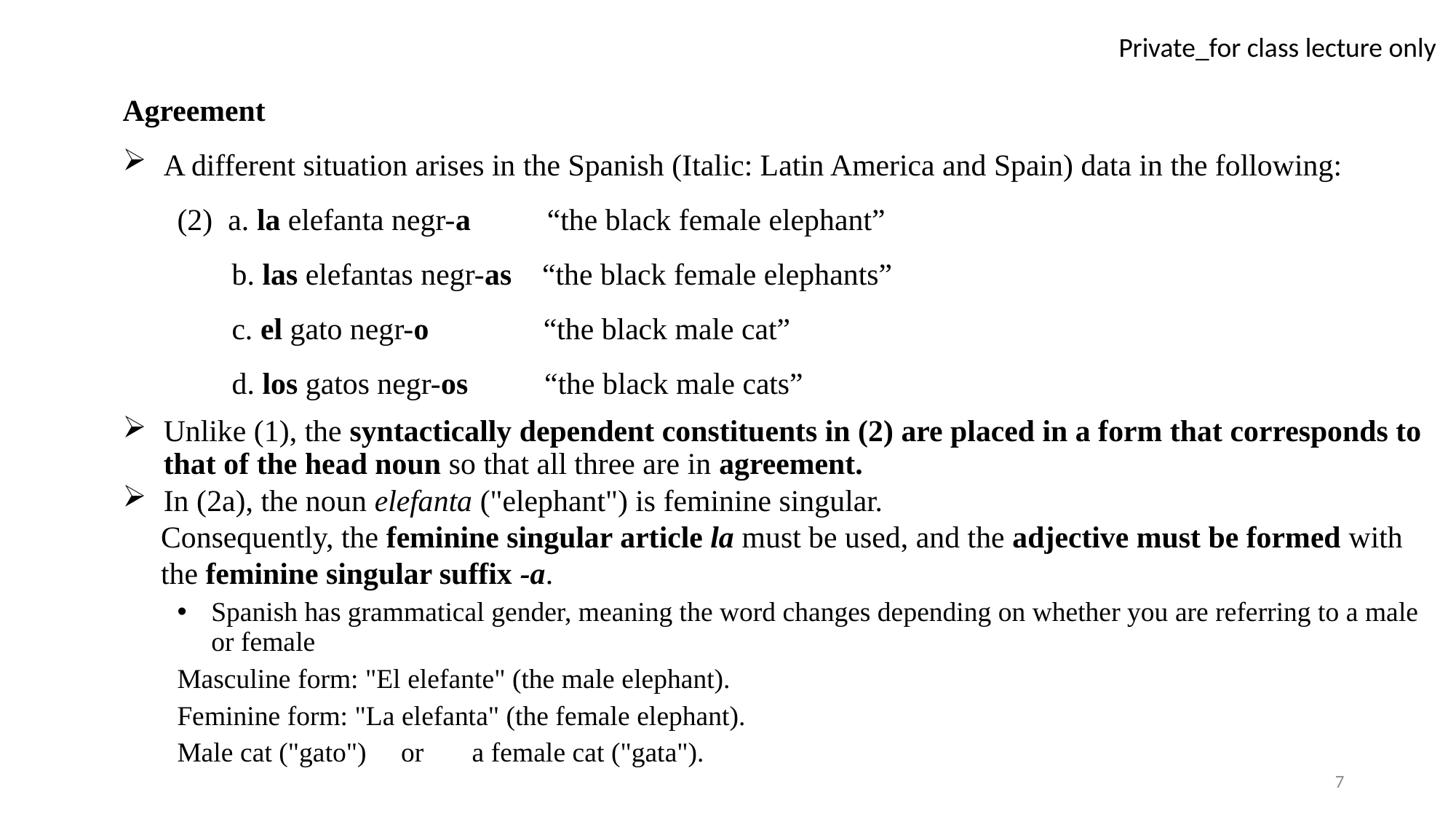

Agreement
A different situation arises in the Spanish (Italic: Latin America and Spain) data in the following:
(2)  a. la elefanta negr-a          “the black female elephant”
b. las elefantas negr-as    “the black female elephants”
c. el gato negr-o               “the black male cat”
d. los gatos negr-os          “the black male cats”
Unlike (1), the syntactically dependent constituents in (2) are placed in a form that corresponds to that of the head noun so that all three are in agreement.
In (2a), the noun elefanta ("elephant") is feminine singular.
     Consequently, the feminine singular article la must be used, and the adjective must be formed with
     the feminine singular suffix -a.
Spanish has grammatical gender, meaning the word changes depending on whether you are referring to a male or female
Masculine form: "El elefante" (the male elephant).
Feminine form: "La elefanta" (the female elephant).
Male cat ("gato")     or       a female cat ("gata").
7